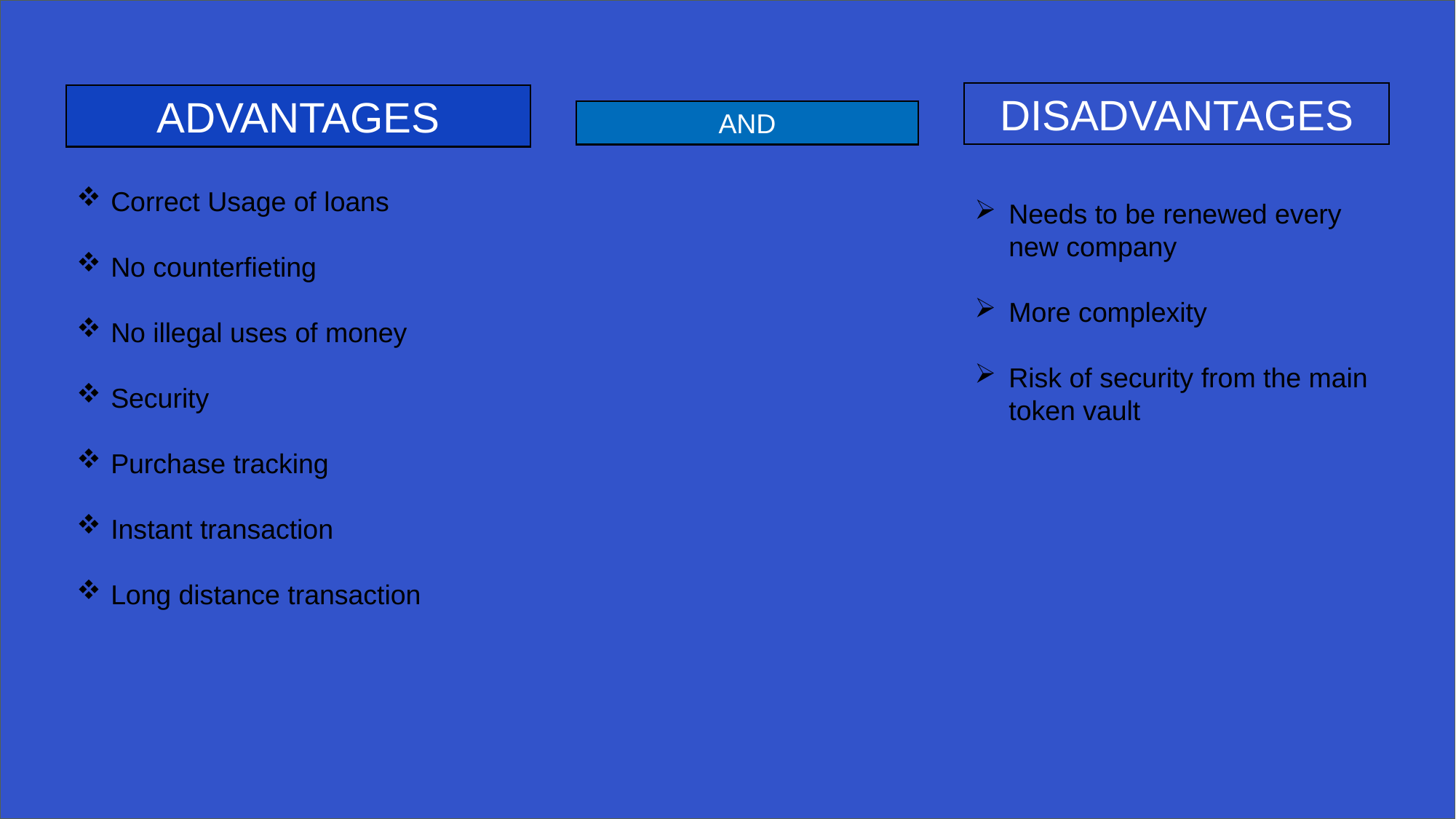

DISADVANTAGES
ADVANTAGES
AND
Correct Usage of loans

No counterfieting

No illegal uses of money

Security

Purchase tracking

Instant transaction

Long distance transaction

Needs to be renewed every new company

More complexity

Risk of security from the main token vault